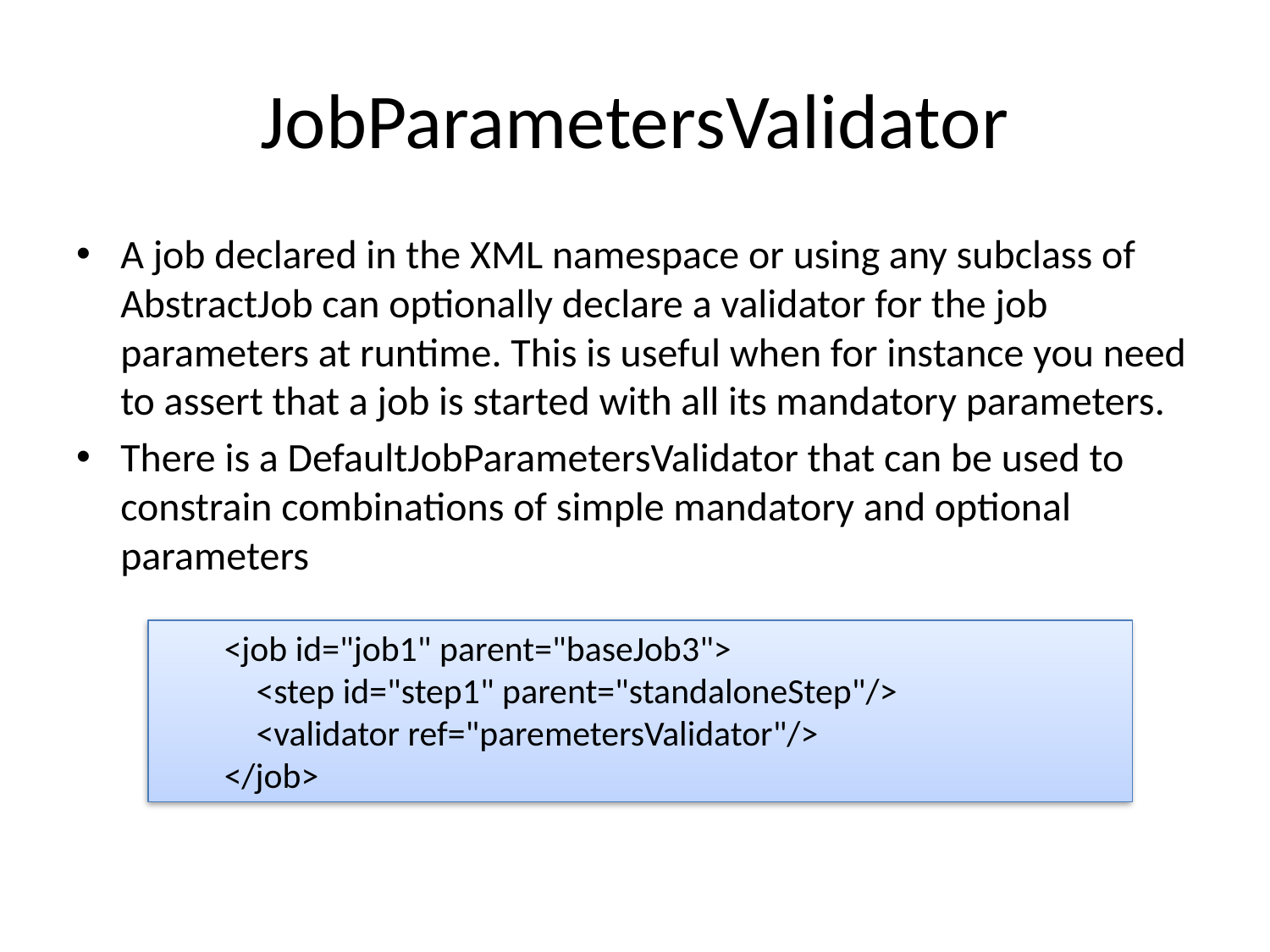

# JobParametersValidator
A job declared in the XML namespace or using any subclass of AbstractJob can optionally declare a validator for the job parameters at runtime. This is useful when for instance you need to assert that a job is started with all its mandatory parameters.
There is a DefaultJobParametersValidator that can be used to constrain combinations of simple mandatory and optional parameters
<job id="job1" parent="baseJob3">
    <step id="step1" parent="standaloneStep"/>
    <validator ref="paremetersValidator"/>
</job>